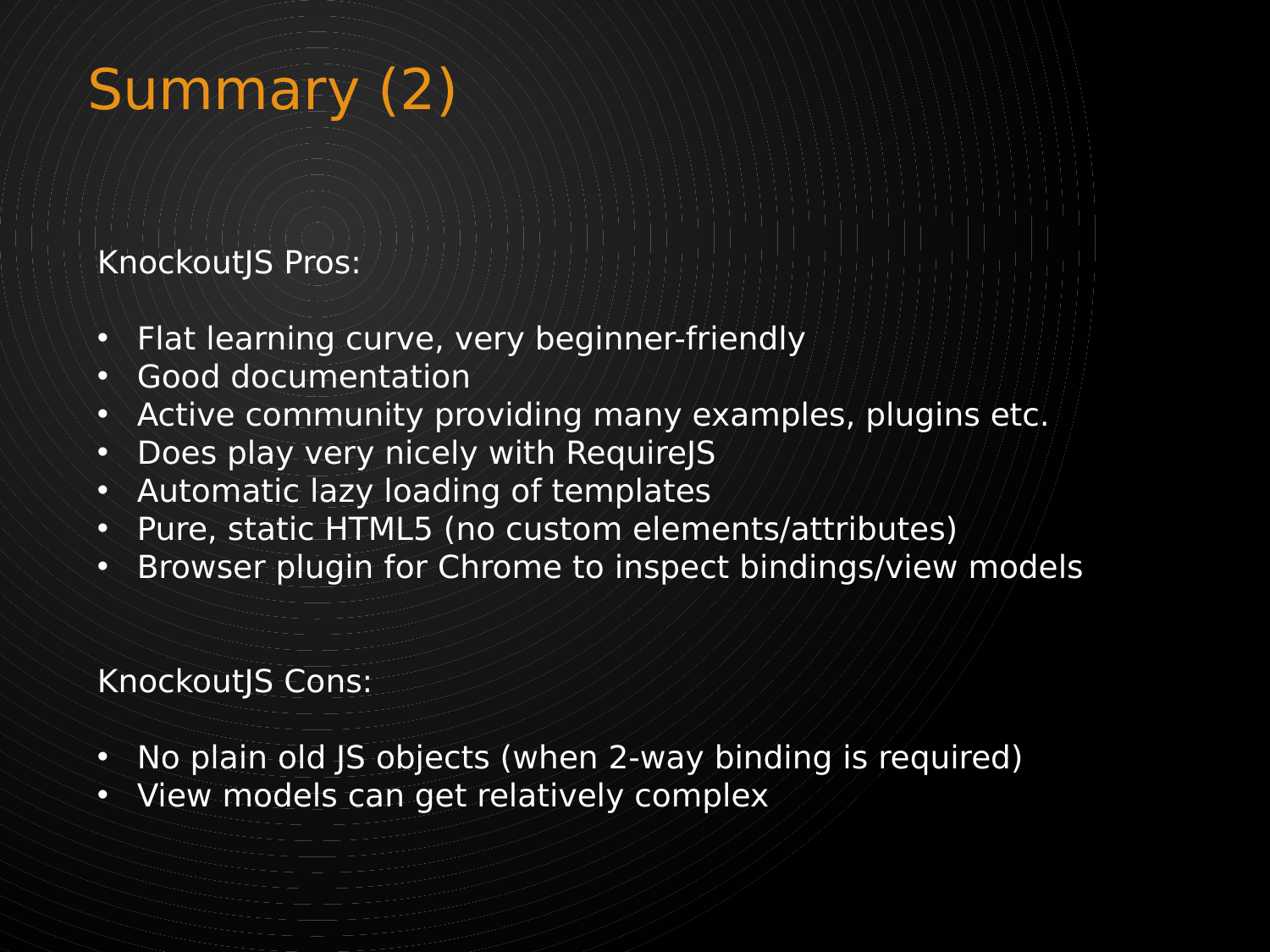

# Summary (2)
KnockoutJS Pros:

Flat learning curve, very beginner-friendly
Good documentation
Active community providing many examples, plugins etc.
Does play very nicely with RequireJS
Automatic lazy loading of templates
Pure, static HTML5 (no custom elements/attributes)
Browser plugin for Chrome to inspect bindings/view models

KnockoutJS Cons:

No plain old JS objects (when 2-way binding is required)
View models can get relatively complex